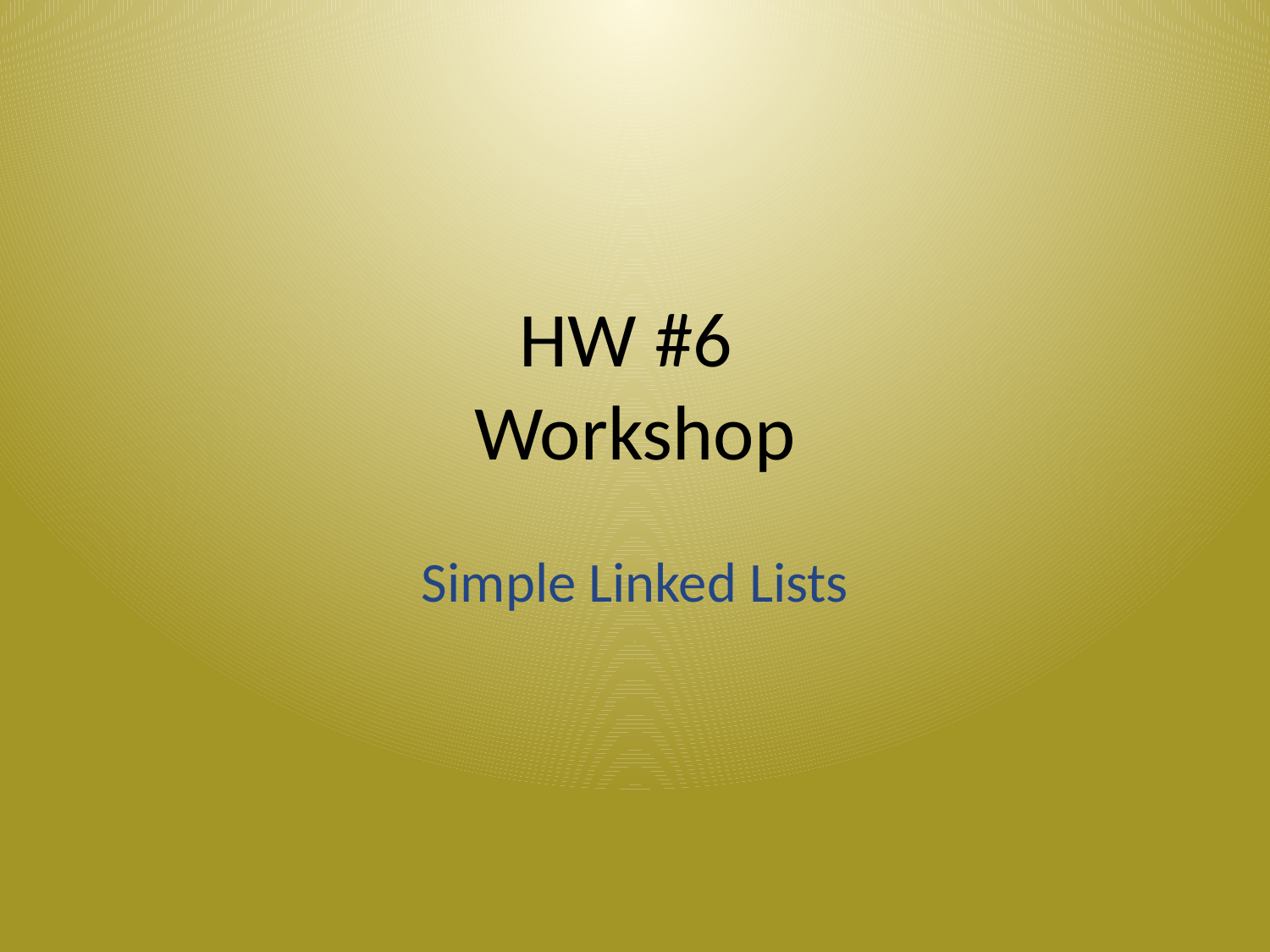

# HW #6 Workshop
Simple Linked Lists